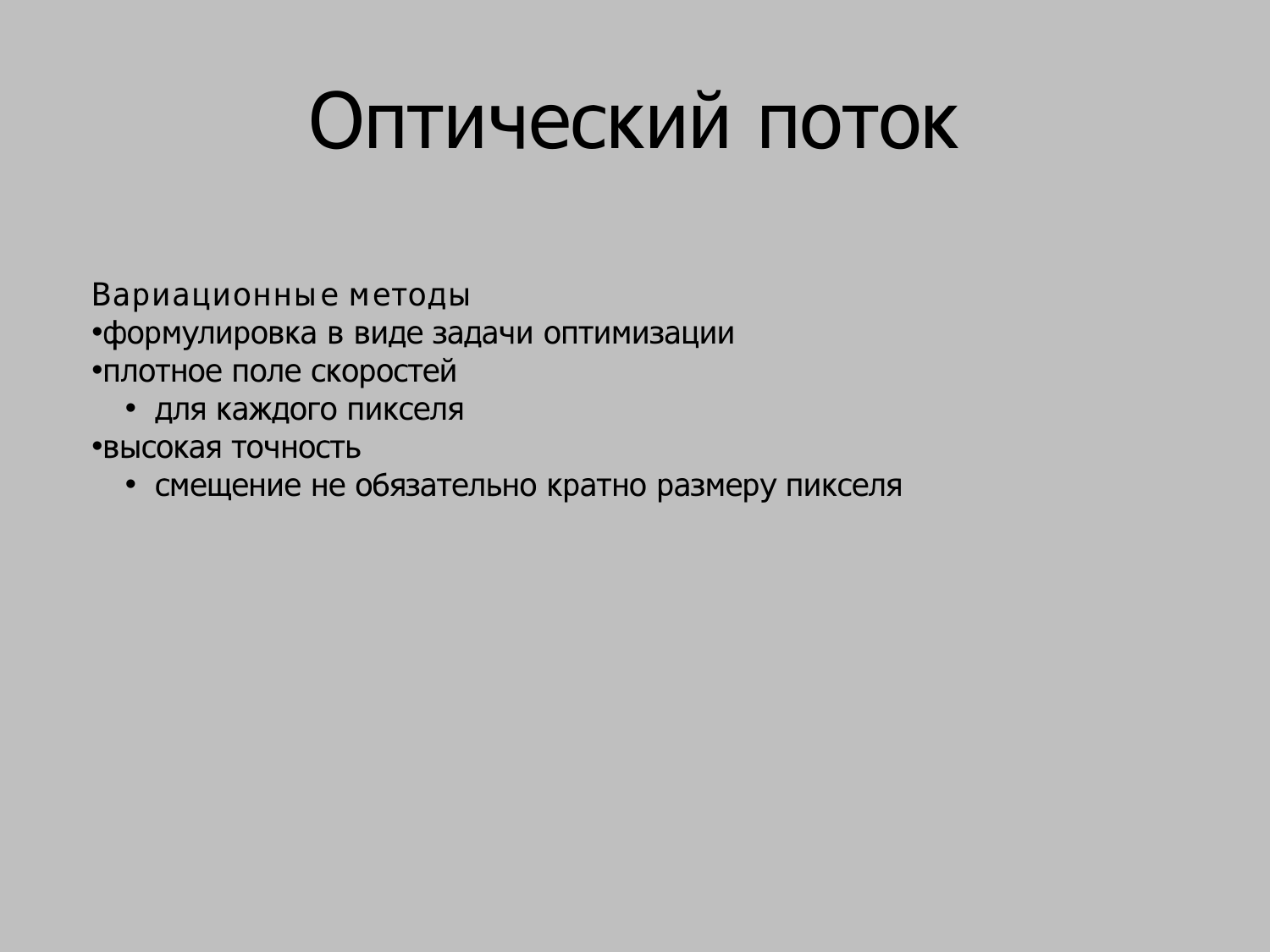

# Оптический поток
Вариационные методы
формулировка в виде задачи оптимизации
плотное поле скоростей
для каждого пикселя
высокая точность
смещение не обязательно кратно размеру пикселя